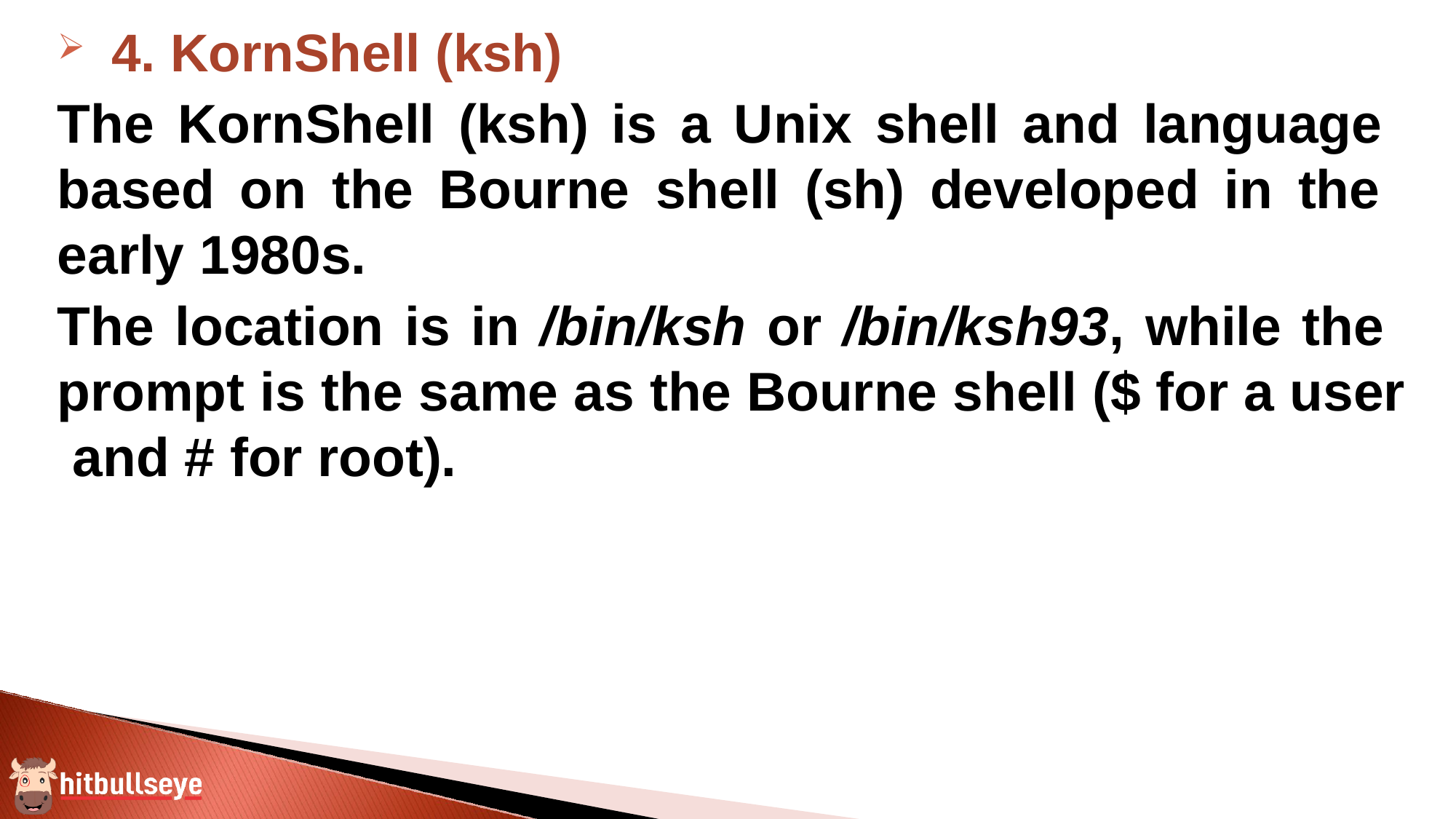

4. KornShell (ksh)
# The KornShell (ksh) is a Unix shell and language  based on the Bourne shell (sh) developed in the  early 1980s.
The location is in /bin/ksh or /bin/ksh93, while the  prompt is the same as the Bourne shell ($ for a user  and # for root).